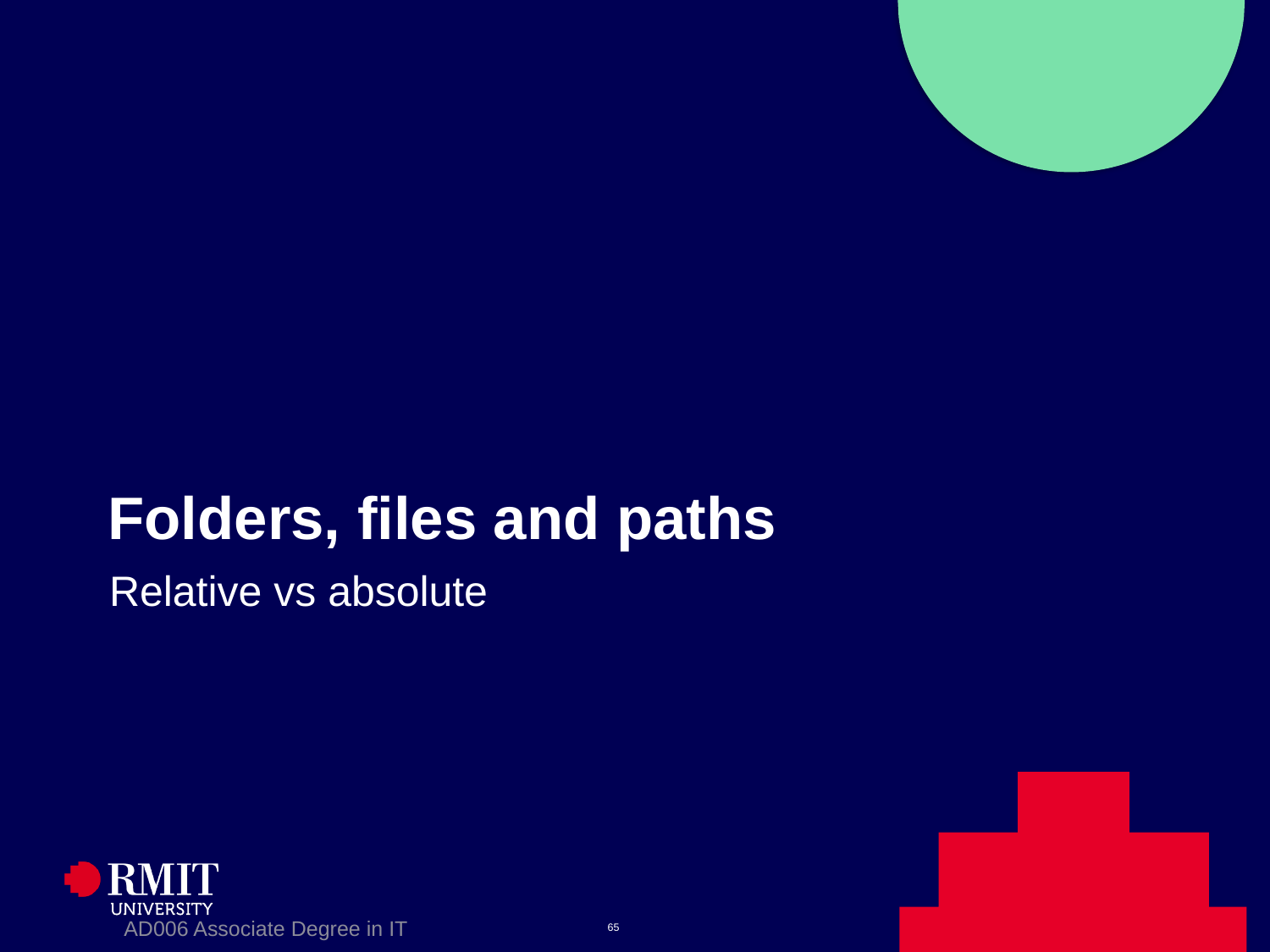

# Folders, files and paths
Relative vs absolute
AD006 Associate Degree in IT